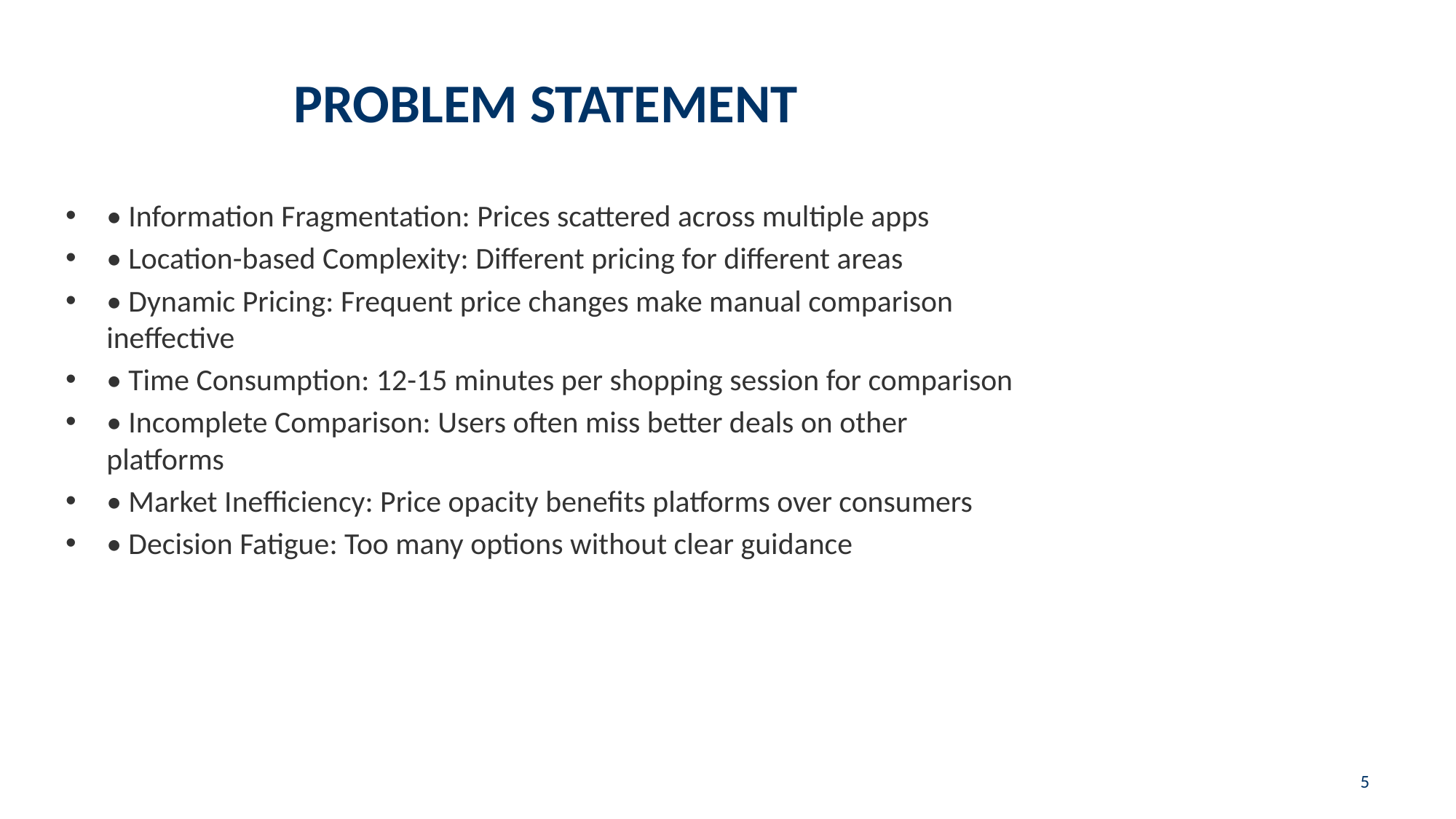

# PROBLEM STATEMENT
• Information Fragmentation: Prices scattered across multiple apps
• Location-based Complexity: Different pricing for different areas
• Dynamic Pricing: Frequent price changes make manual comparison ineffective
• Time Consumption: 12-15 minutes per shopping session for comparison
• Incomplete Comparison: Users often miss better deals on other platforms
• Market Inefficiency: Price opacity benefits platforms over consumers
• Decision Fatigue: Too many options without clear guidance
5